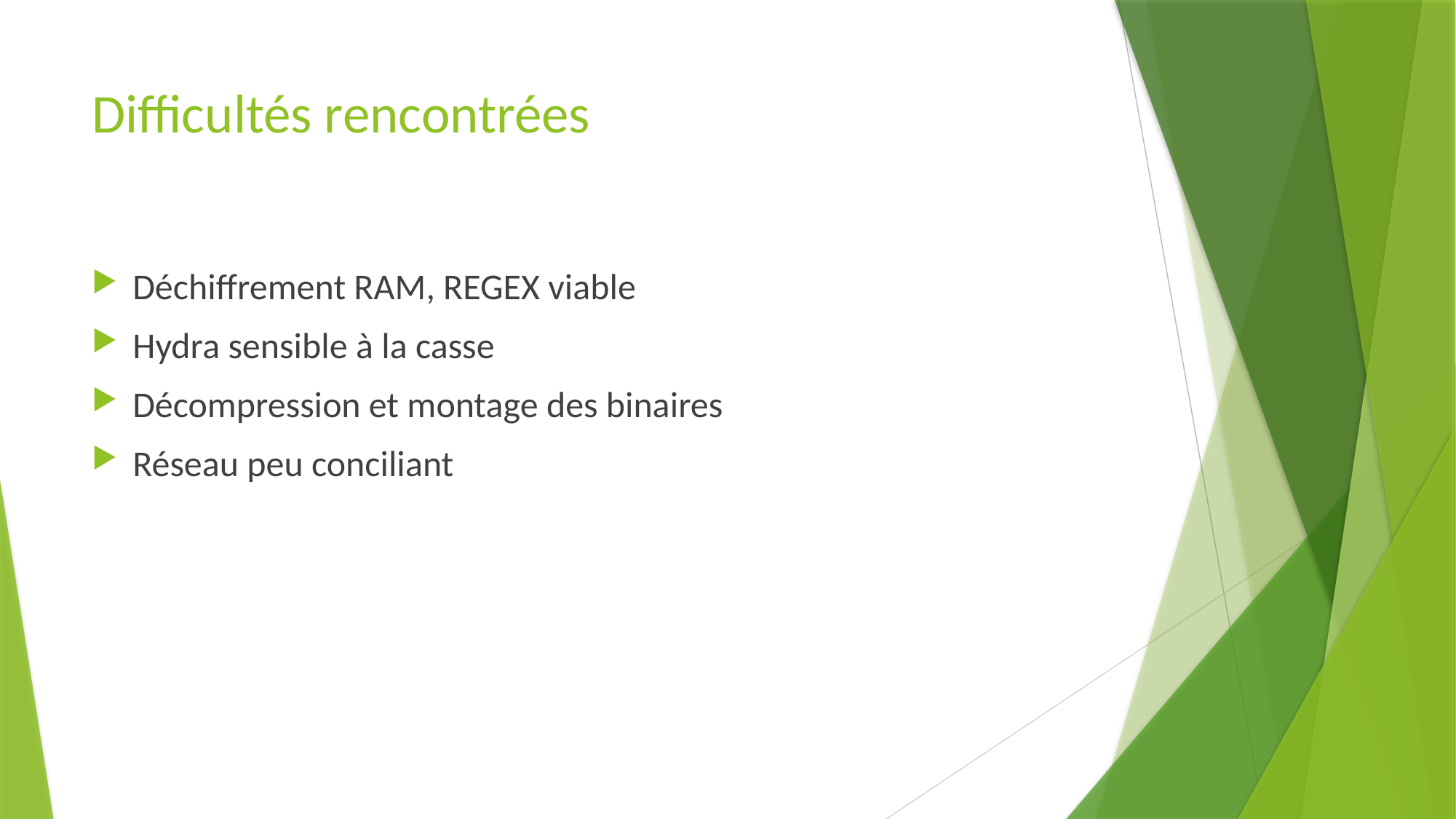

# Difficultés rencontrées
Déchiffrement RAM, REGEX viable
Hydra sensible à la casse
Décompression et montage des binaires
Réseau peu conciliant